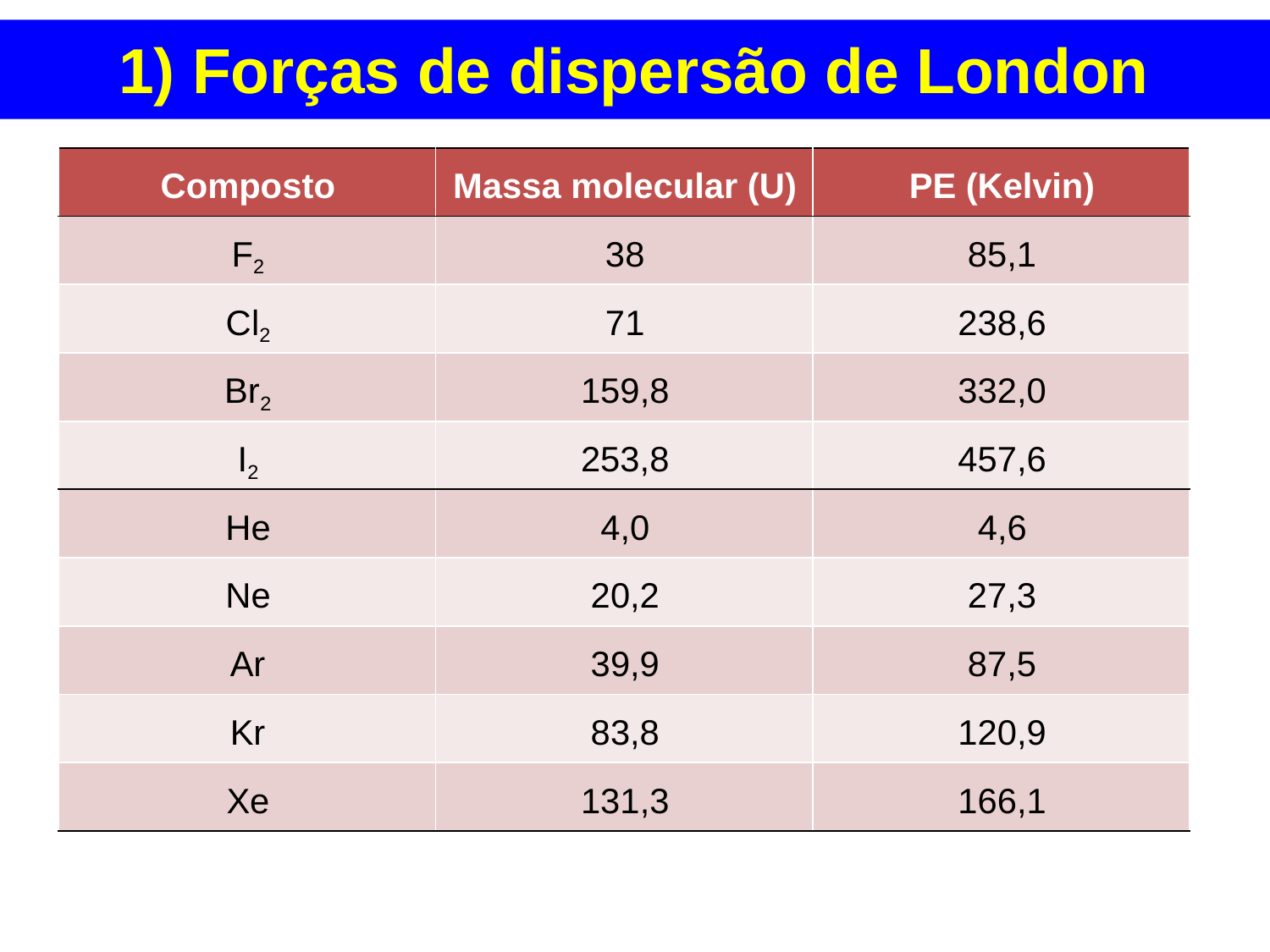

# 1) Forças de dispersão de London
| Composto | Massa molecular (U) | PE (Kelvin) |
| --- | --- | --- |
| F2 | 38 | 85,1 |
| Cl2 | 71 | 238,6 |
| Br2 | 159,8 | 332,0 |
| I2 | 253,8 | 457,6 |
| He | 4,0 | 4,6 |
| Ne | 20,2 | 27,3 |
| Ar | 39,9 | 87,5 |
| Kr | 83,8 | 120,9 |
| Xe | 131,3 | 166,1 |